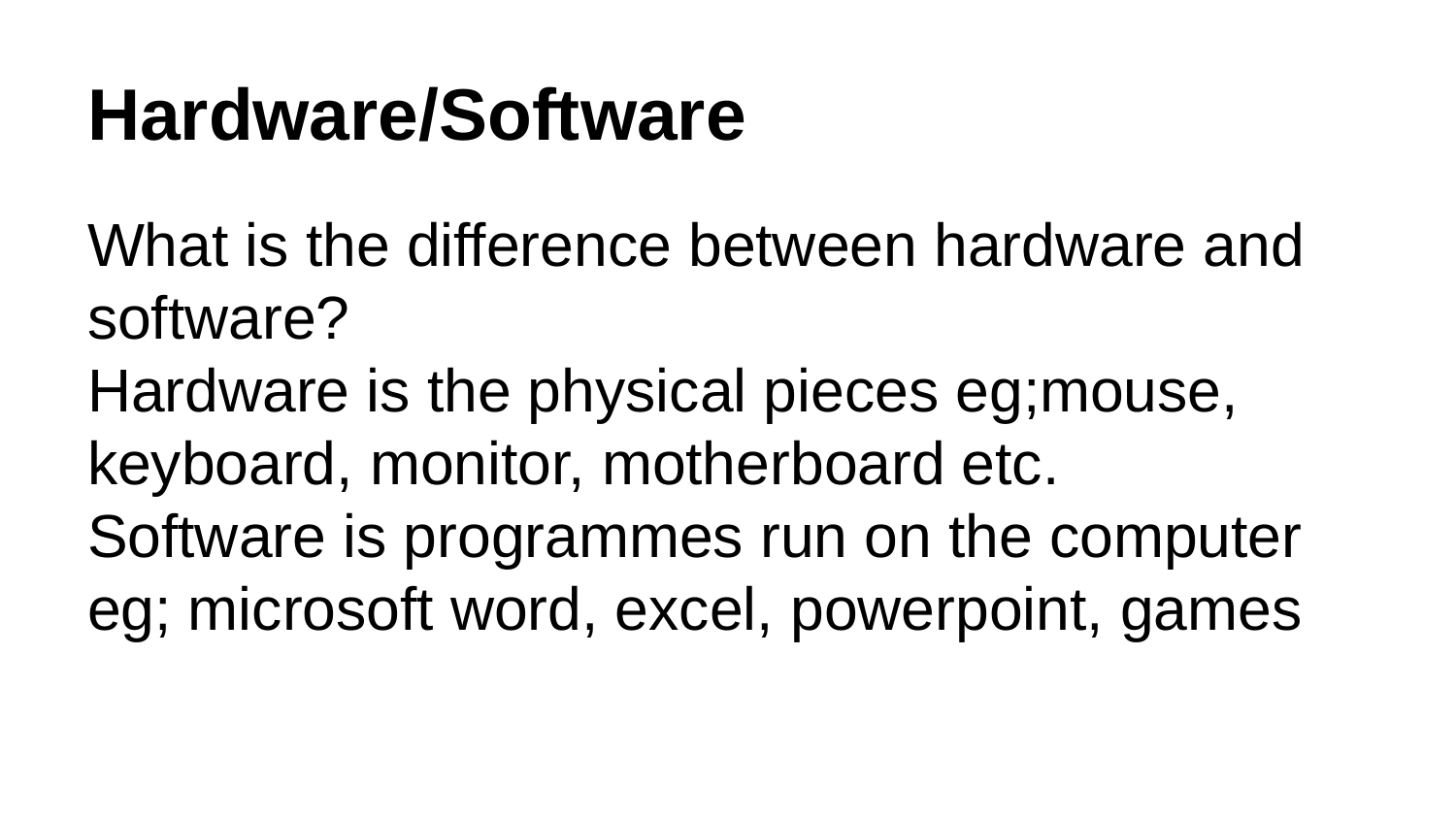

# Hardware/Software
What is the difference between hardware and software?
Hardware is the physical pieces eg;mouse, keyboard, monitor, motherboard etc.
Software is programmes run on the computer eg; microsoft word, excel, powerpoint, games